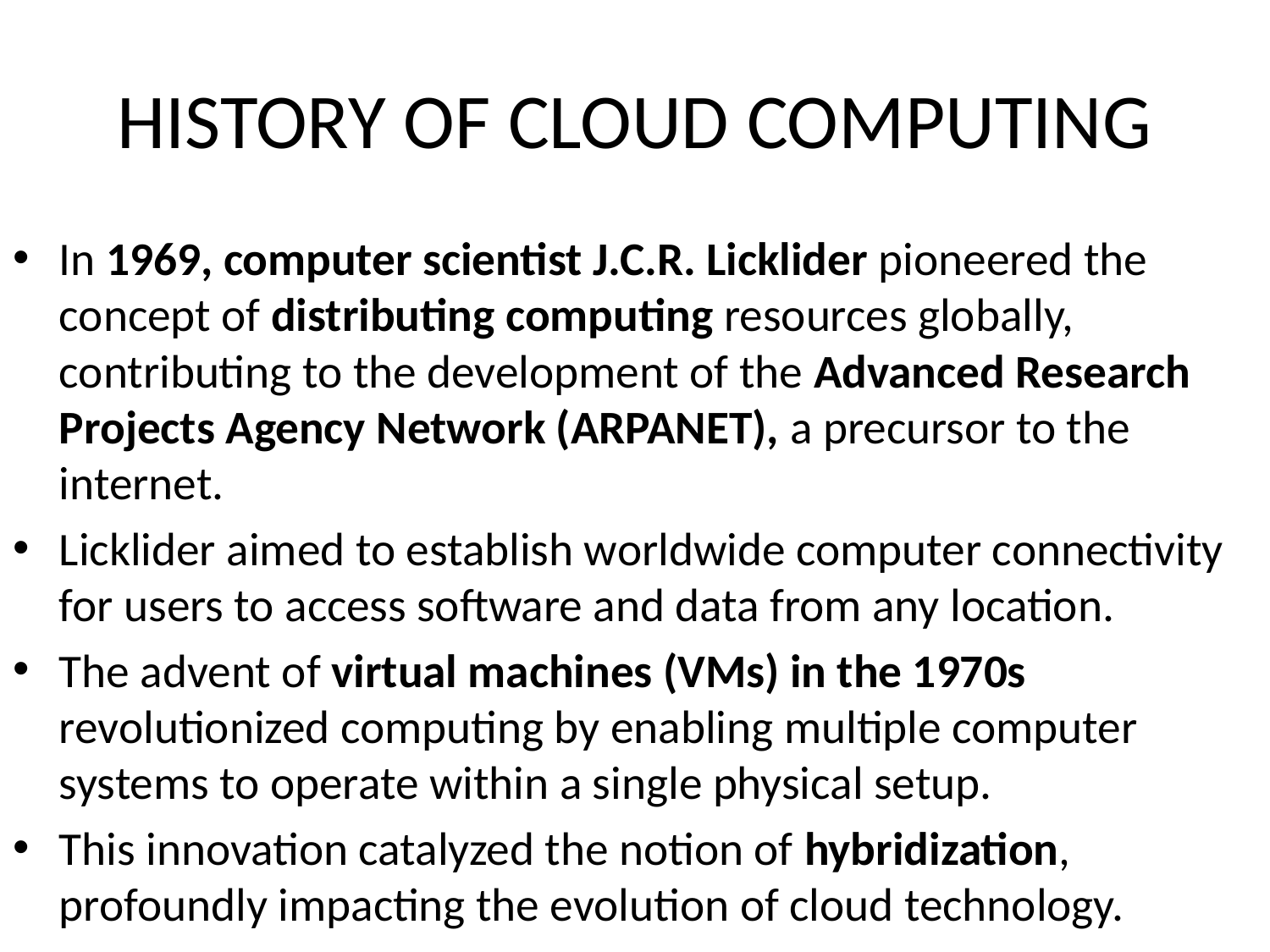

# HISTORY OF CLOUD COMPUTING
In 1969, computer scientist J.C.R. Licklider pioneered the concept of distributing computing resources globally, contributing to the development of the Advanced Research Projects Agency Network (ARPANET), a precursor to the internet.
Licklider aimed to establish worldwide computer connectivity for users to access software and data from any location.
The advent of virtual machines (VMs) in the 1970s revolutionized computing by enabling multiple computer systems to operate within a single physical setup.
This innovation catalyzed the notion of hybridization, profoundly impacting the evolution of cloud technology.